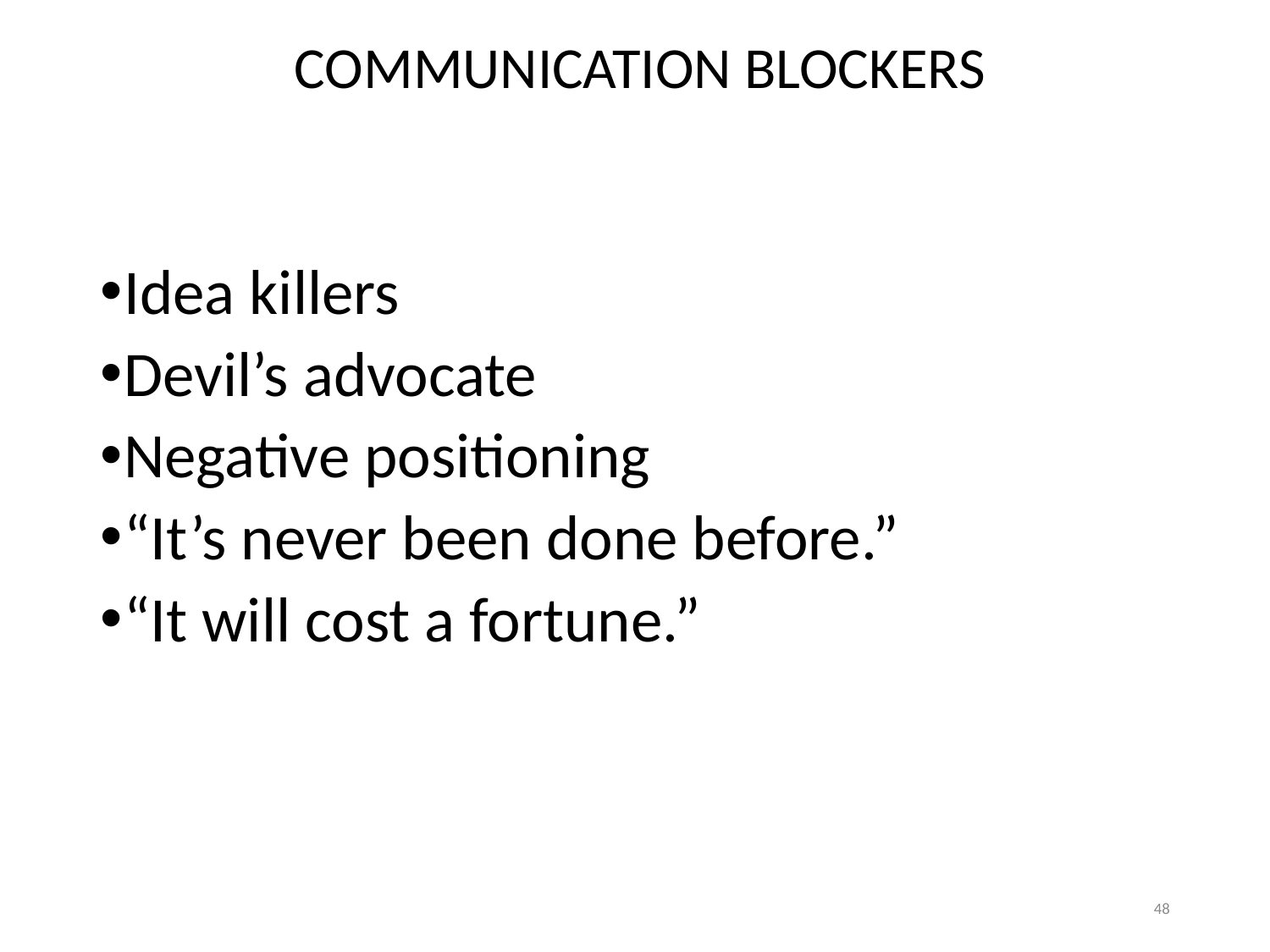

# COMMUNICATION BLOCKERS
Idea killers
Devil’s advocate
Negative positioning
“It’s never been done before.”
“It will cost a fortune.”

48